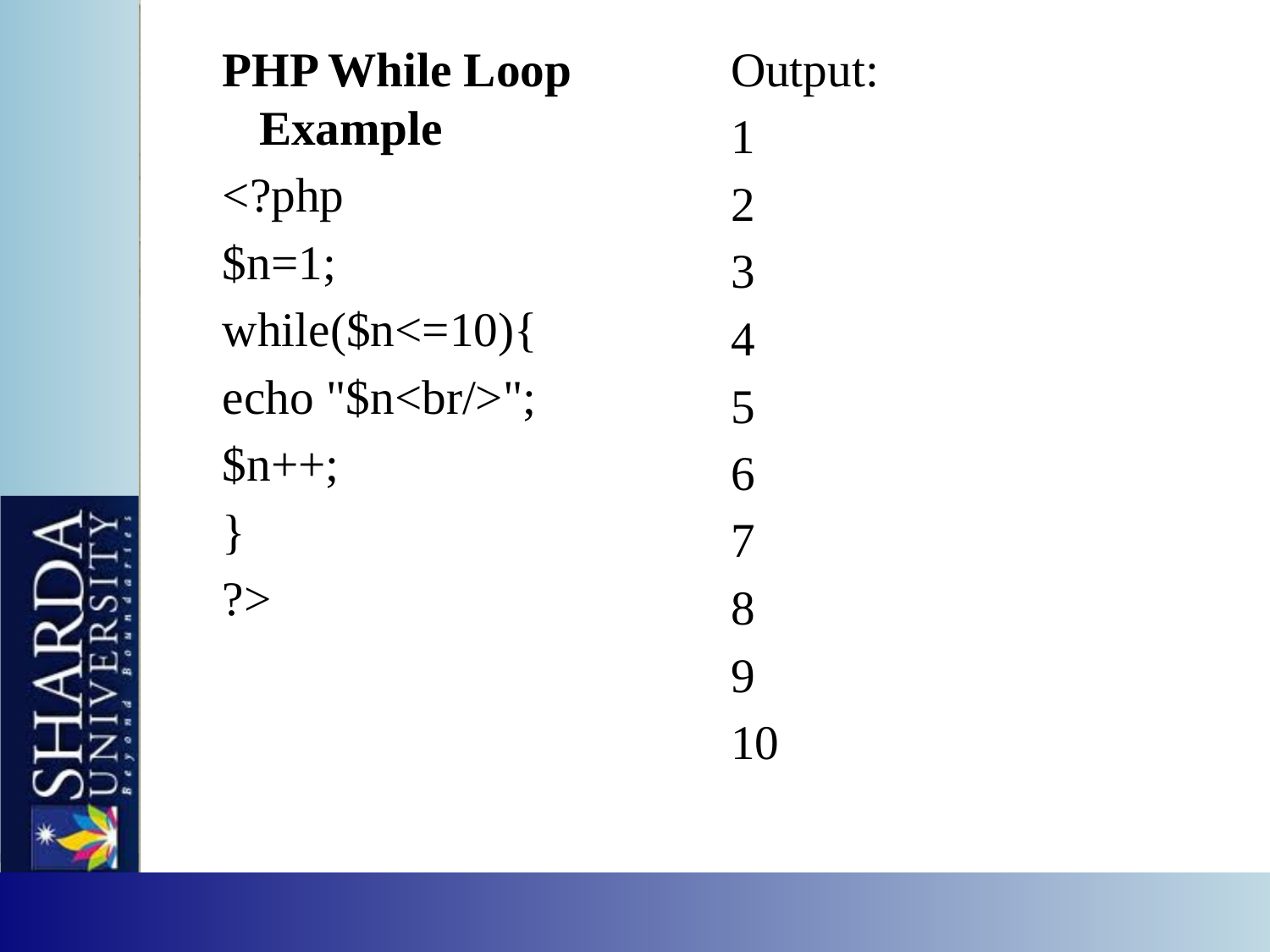

PHP While Loop Example
<?php
$n=1;
while($n<=10){
echo "$n<br/>";
$n++;
}
?>

Output:
1
2
3
4
5
6
7
8
9
10